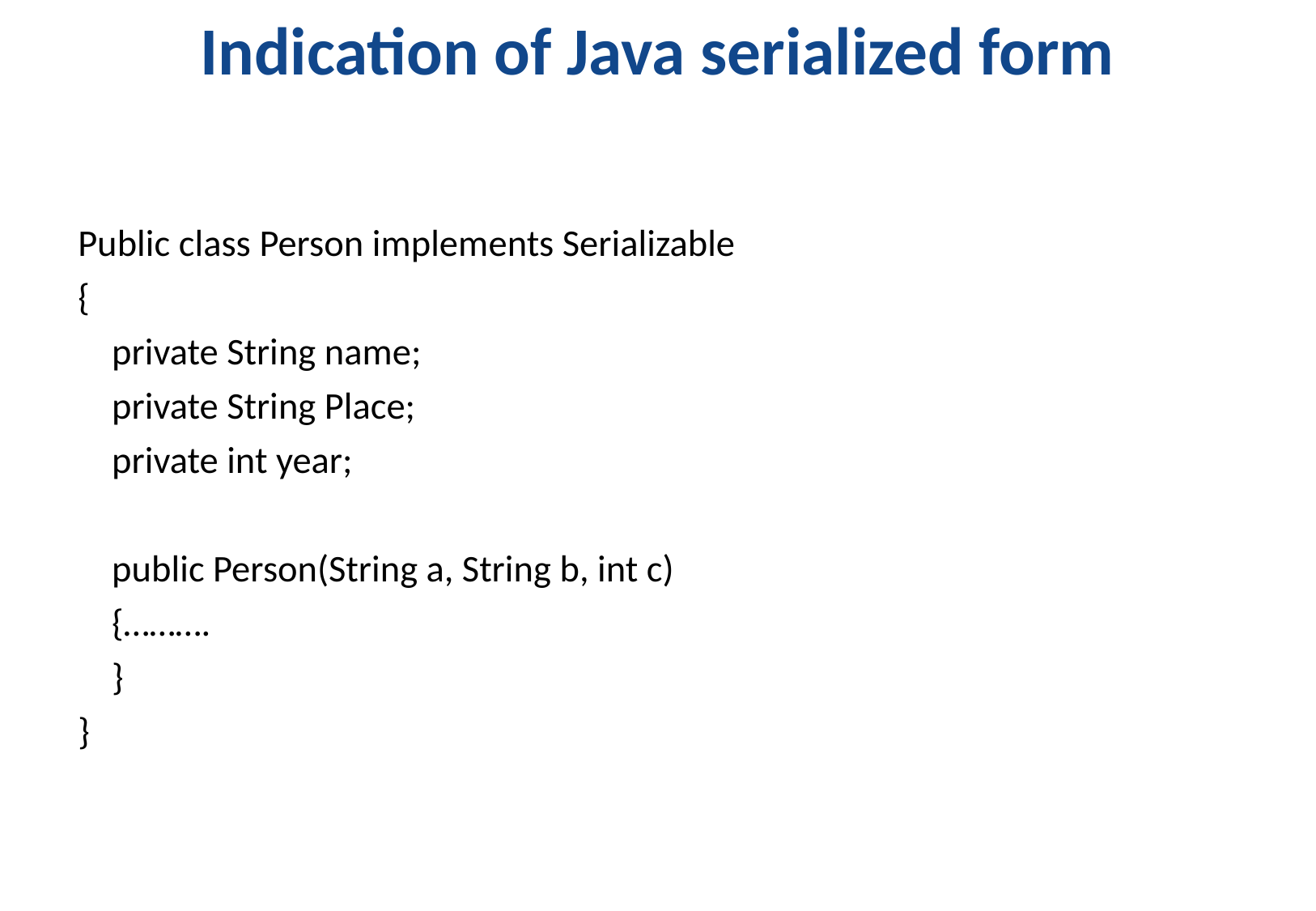

# Indication of Java serialized form
Public class Person implements Serializable
{
	private String name;
	private String Place;
	private int year;

	public Person(String a, String b, int c)
	{……….
	}
}